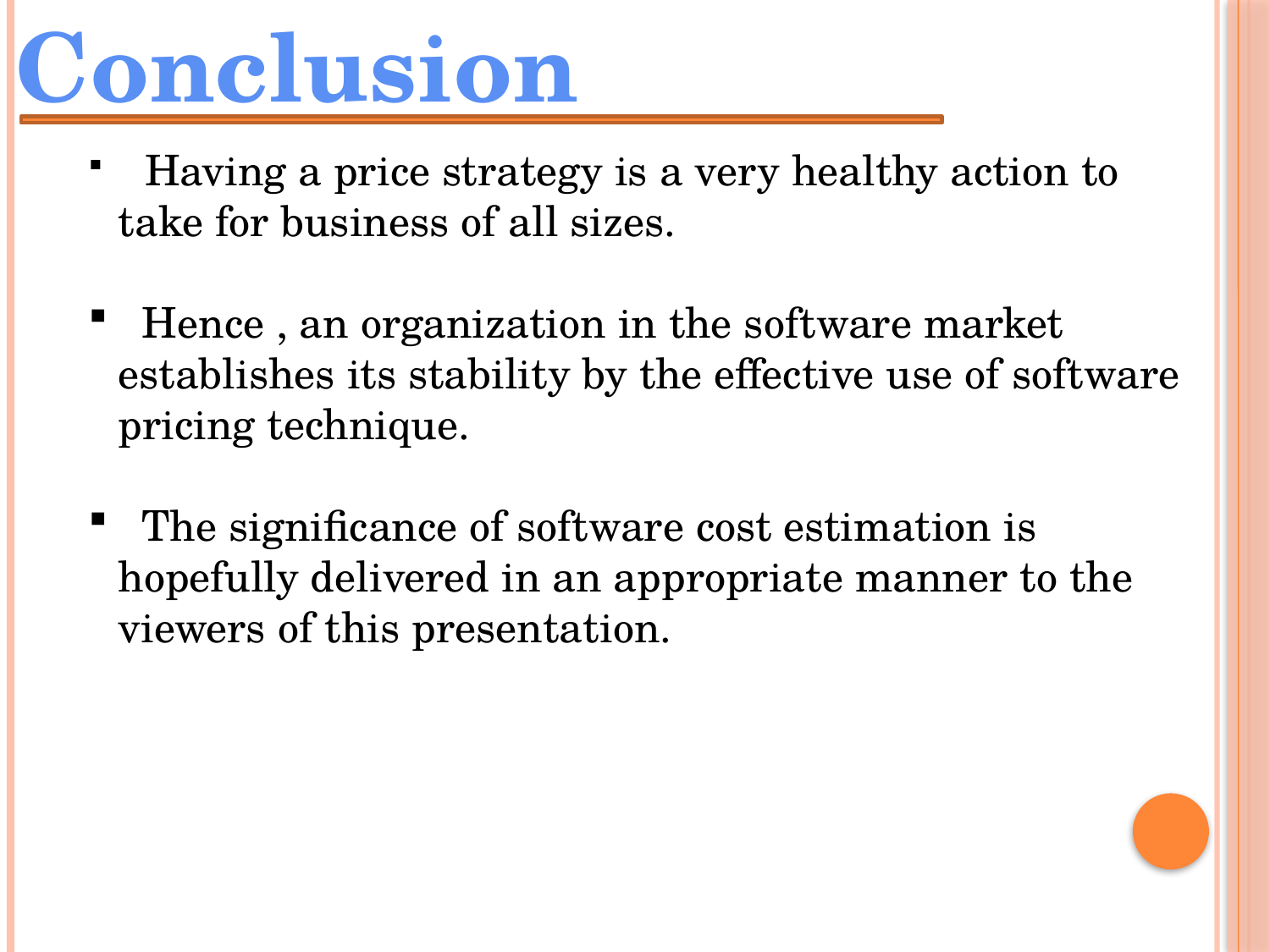

Conclusion

   Having a price strategy is a very healthy action to take for business of all sizes.

  Hence , an organization in the software market establishes its stability by the effective use of software pricing technique.

  The significance of software cost estimation is hopefully delivered in an appropriate manner to the viewers of this presentation.